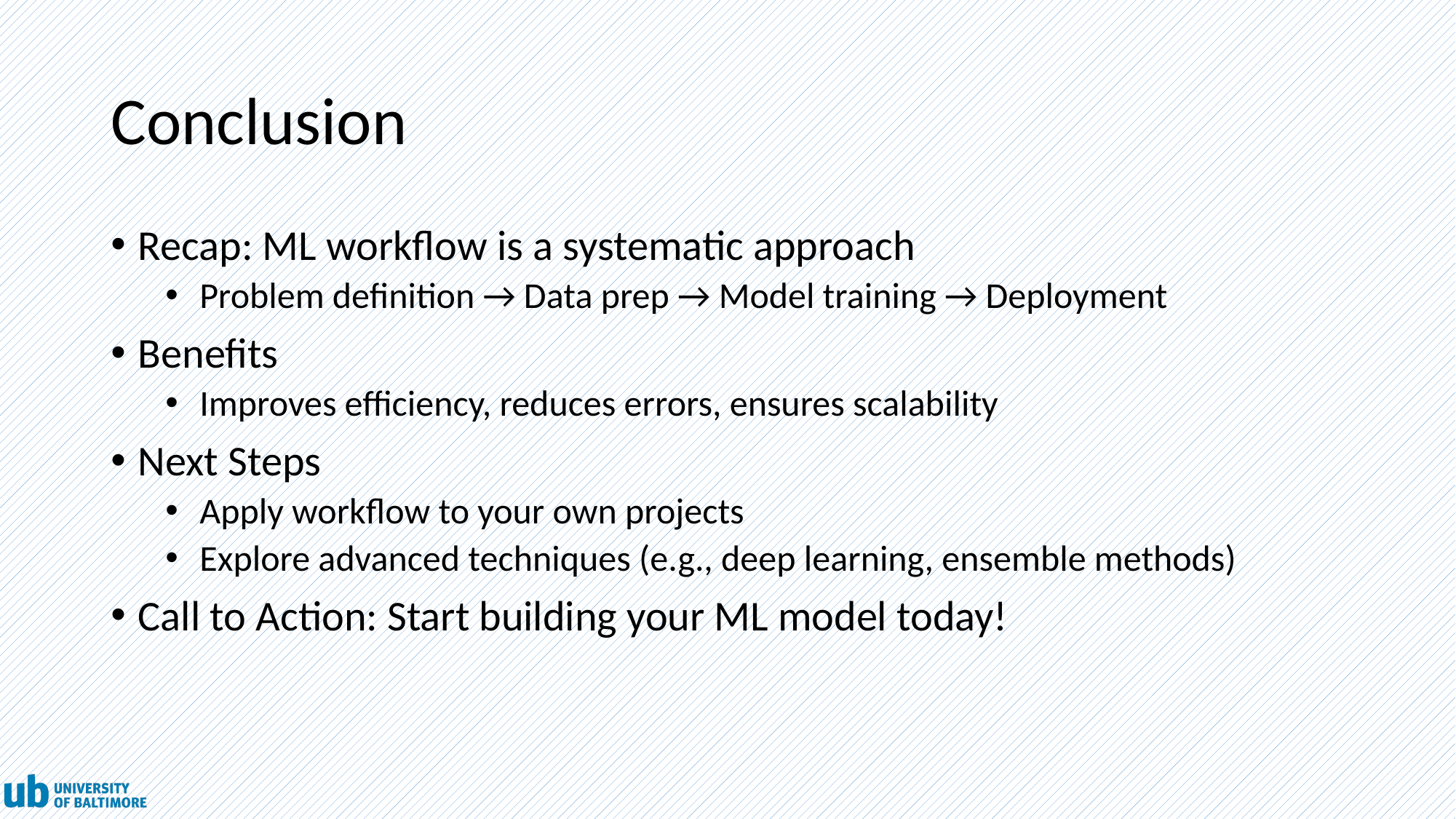

# Conclusion
Recap: ML workflow is a systematic approach
Problem definition → Data prep → Model training → Deployment
Benefits
Improves efficiency, reduces errors, ensures scalability
Next Steps
Apply workflow to your own projects
Explore advanced techniques (e.g., deep learning, ensemble methods)
Call to Action: Start building your ML model today!